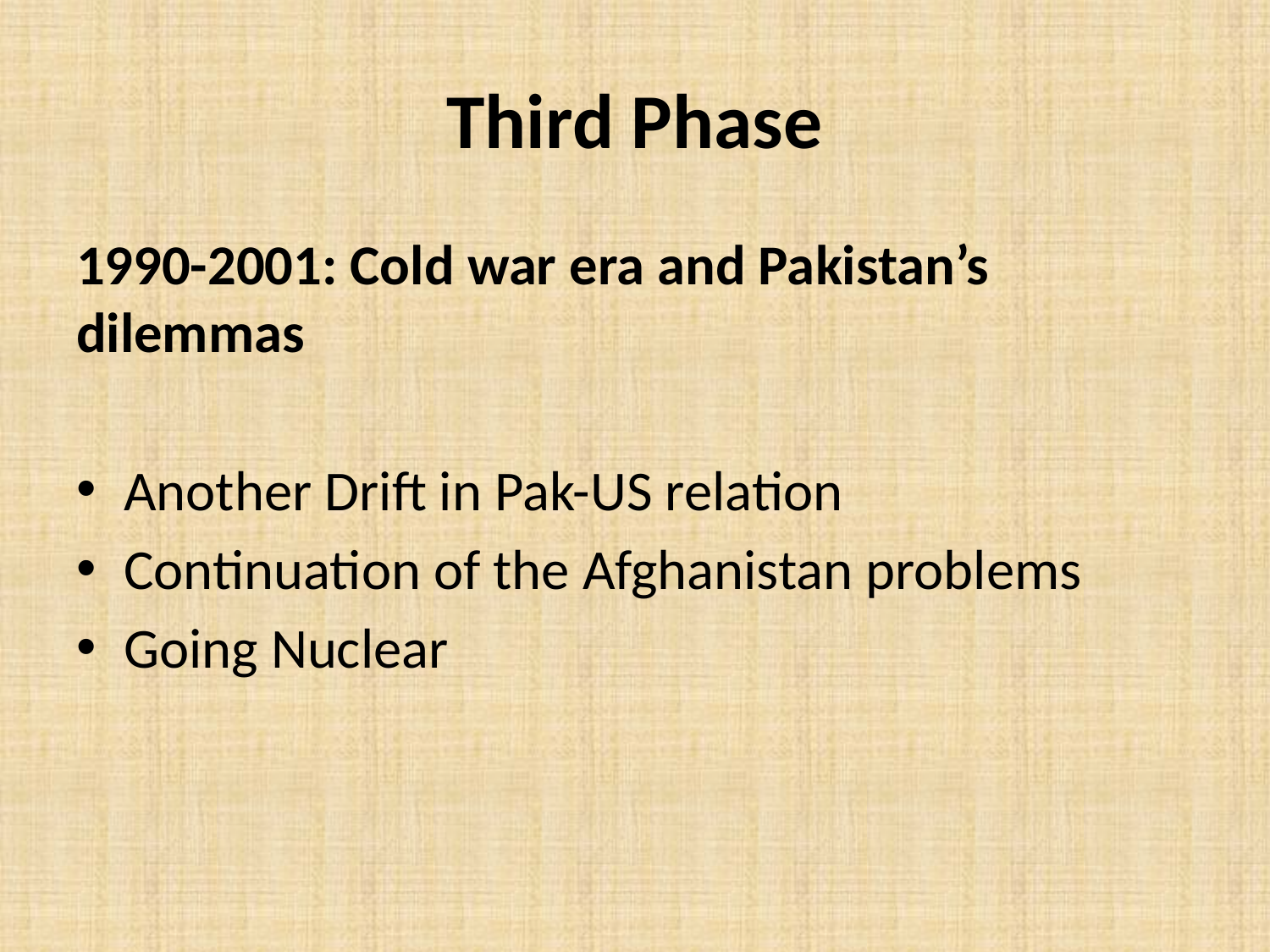

# Third Phase
1990-2001: Cold war era and Pakistan’s dilemmas

Another Drift in Pak-US relation
Continuation of the Afghanistan problems
Going Nuclear